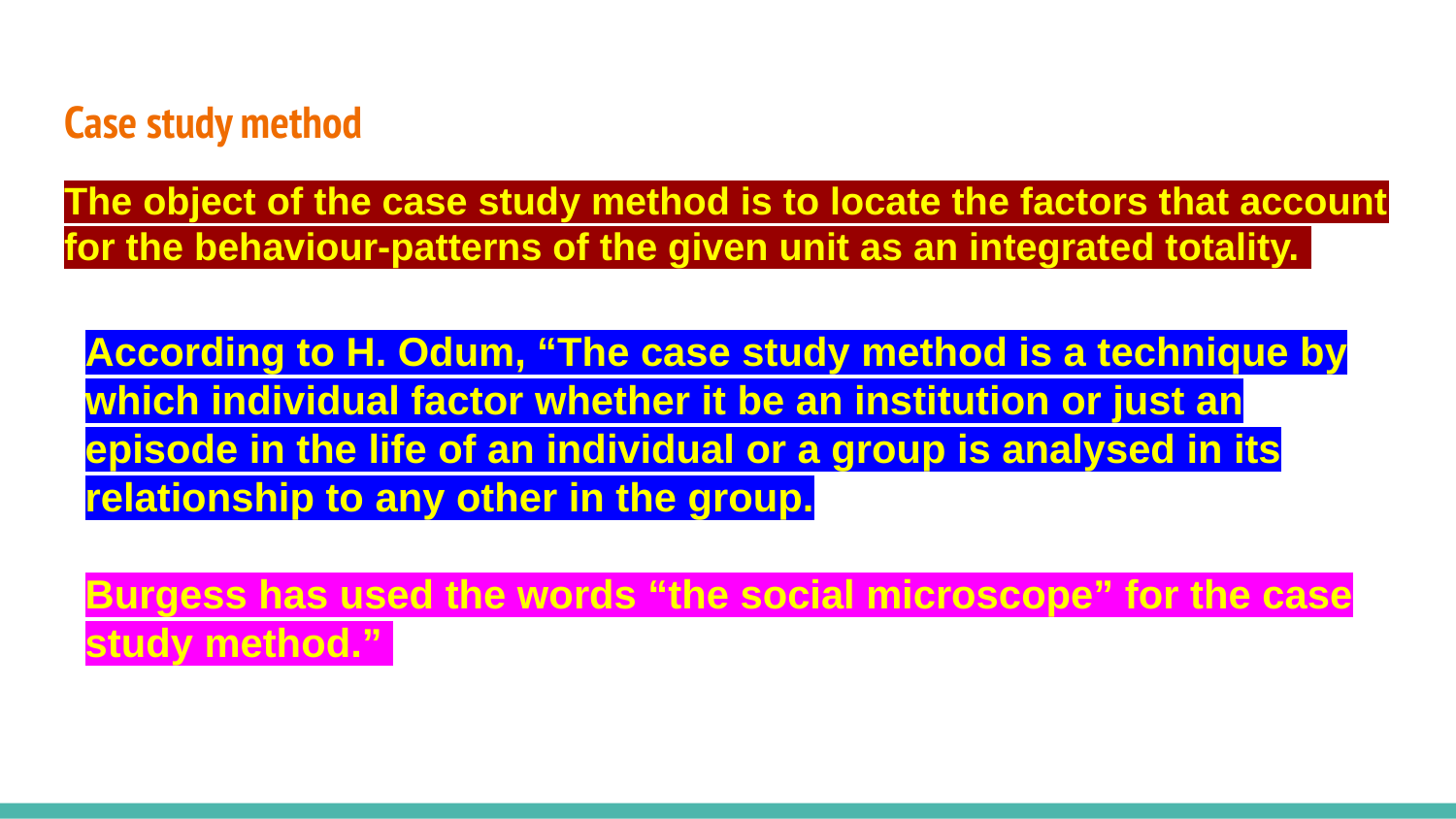

# Case study method
The object of the case study method is to locate the factors that account for the behaviour-patterns of the given unit as an integrated totality.
According to H. Odum, “The case study method is a technique by which individual factor whether it be an institution or just an episode in the life of an individual or a group is analysed in its relationship to any other in the group.
Burgess has used the words “the social microscope” for the case study method.”